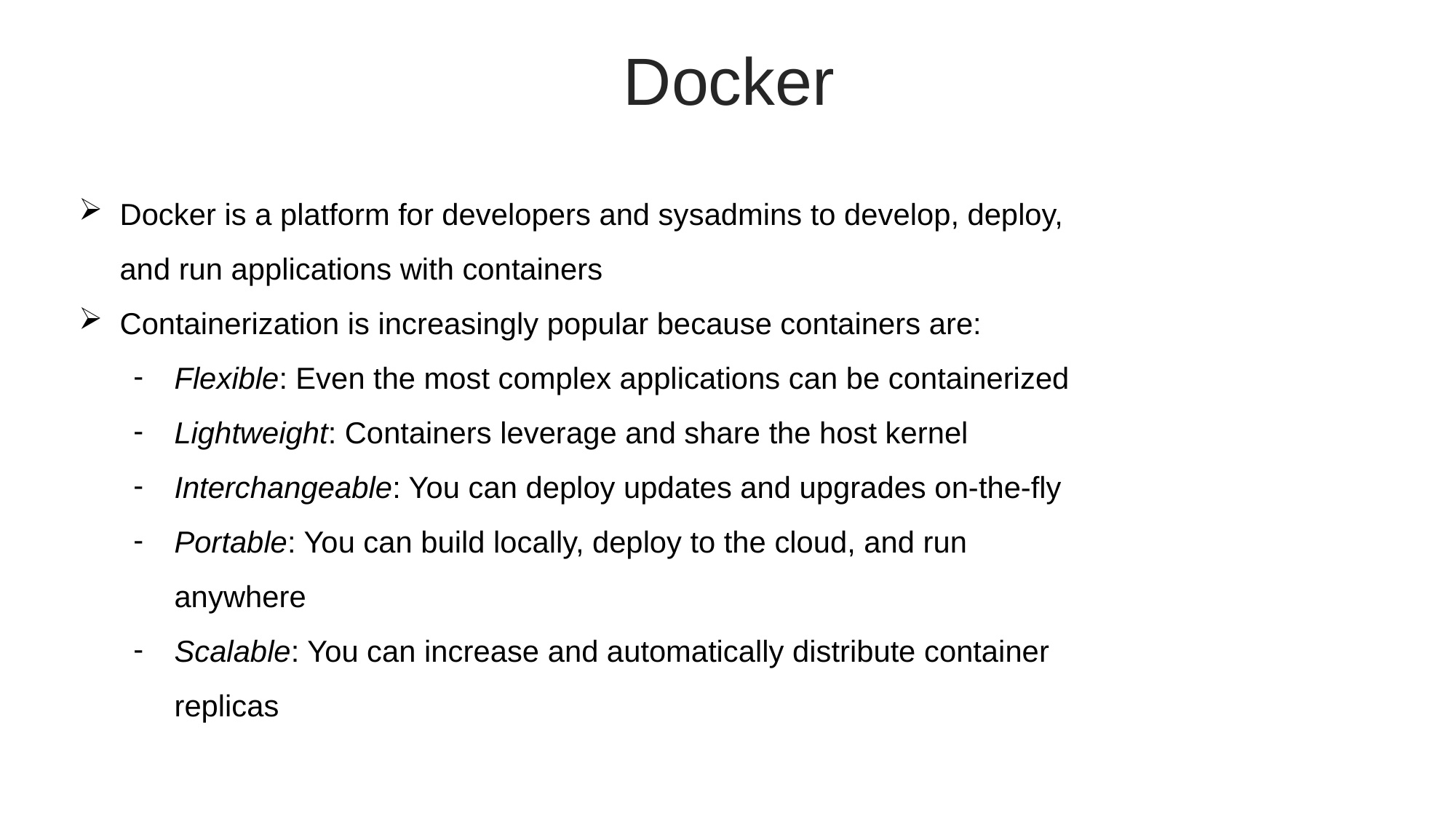

Docker
Docker is a platform for developers and sysadmins to develop, deploy, and run applications with containers
Containerization is increasingly popular because containers are:
Flexible: Even the most complex applications can be containerized
Lightweight: Containers leverage and share the host kernel
Interchangeable: You can deploy updates and upgrades on-the-fly
Portable: You can build locally, deploy to the cloud, and run anywhere
Scalable: You can increase and automatically distribute container replicas